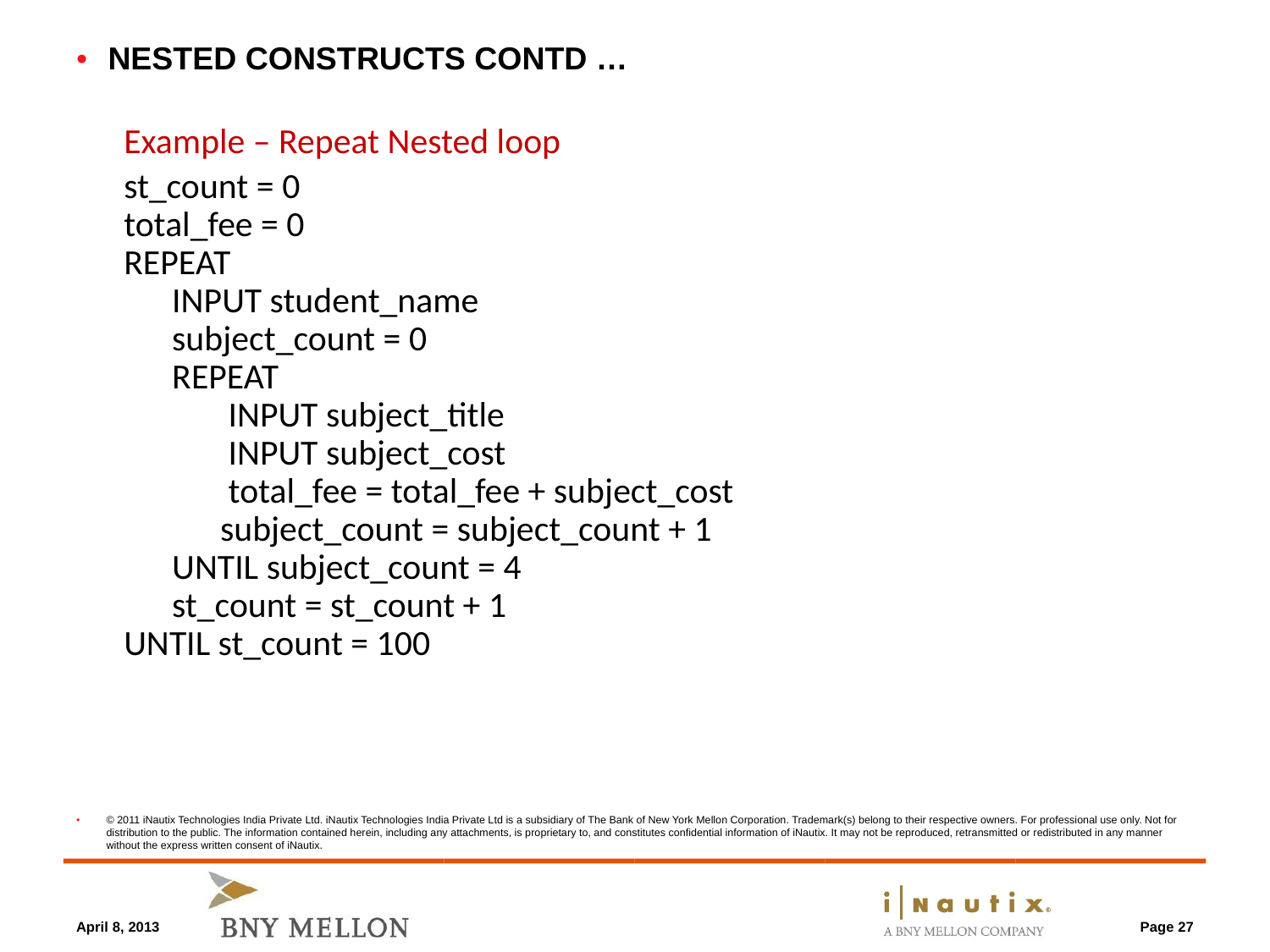

April 8, 2013
Nested Constructs Contd …
Example – Repeat Nested loop
st_count = 0
total_fee = 0
REPEAT
      INPUT student_name
      subject_count = 0
      REPEAT
             INPUT subject_title
             INPUT subject_cost
             total_fee = total_fee + subject_cost
            subject_count = subject_count + 1
      UNTIL subject_count = 4
      st_count = st_count + 1
UNTIL st_count = 100

Page 27